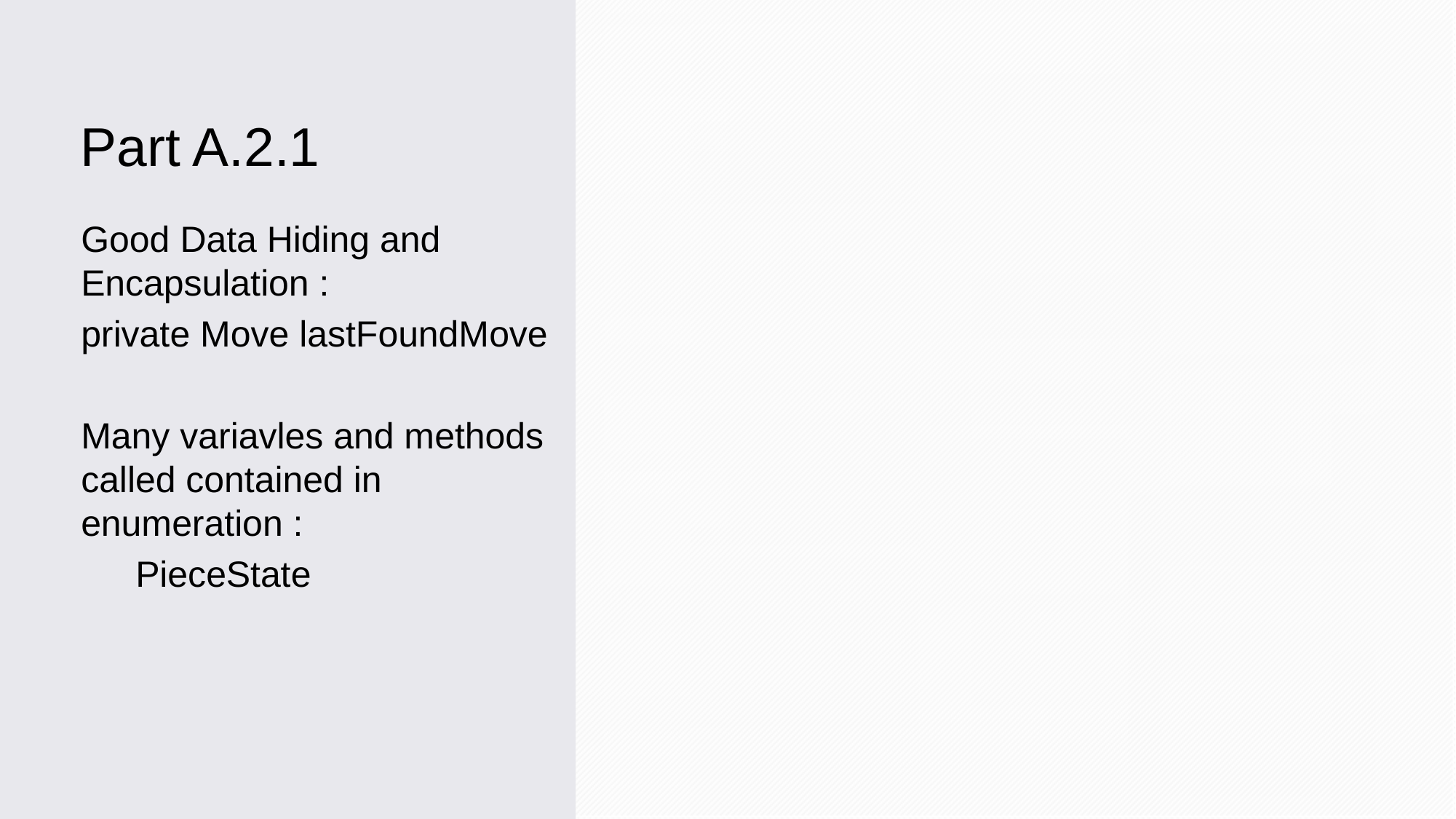

# Part A.2.1
Good Data Hiding and Encapsulation :
private Move lastFoundMove

Many variavles and methods called contained in enumeration :
PieceState